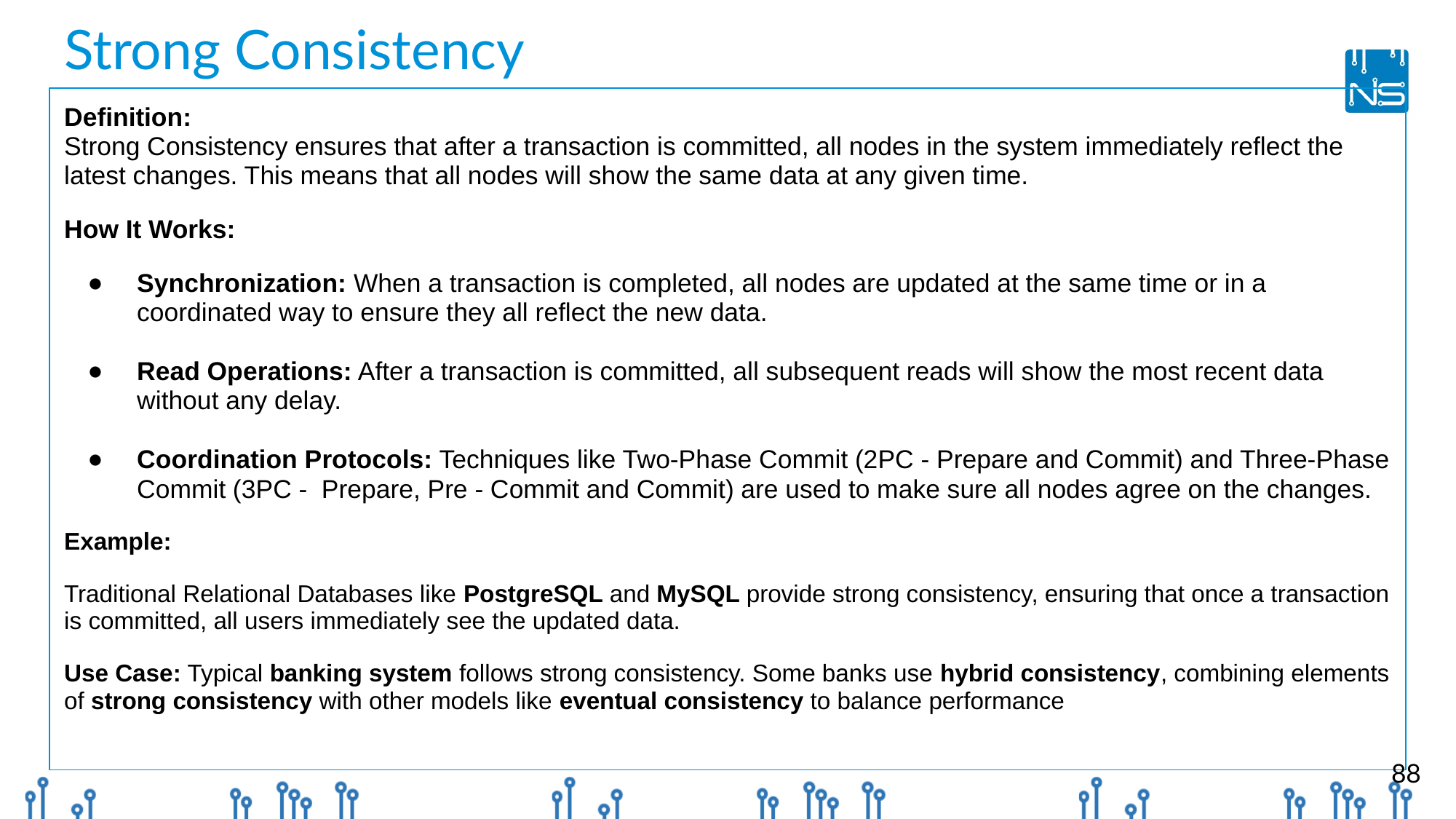

# Strong Consistency
Definition:
Strong Consistency ensures that after a transaction is committed, all nodes in the system immediately reflect the latest changes. This means that all nodes will show the same data at any given time.
How It Works:
Synchronization: When a transaction is completed, all nodes are updated at the same time or in a coordinated way to ensure they all reflect the new data.
Read Operations: After a transaction is committed, all subsequent reads will show the most recent data without any delay.
Coordination Protocols: Techniques like Two-Phase Commit (2PC - Prepare and Commit) and Three-Phase Commit (3PC -  Prepare, Pre - Commit and Commit) are used to make sure all nodes agree on the changes.
Example:
Traditional Relational Databases like PostgreSQL and MySQL provide strong consistency, ensuring that once a transaction is committed, all users immediately see the updated data.
Use Case: Typical banking system follows strong consistency. Some banks use hybrid consistency, combining elements of strong consistency with other models like eventual consistency to balance performance
88